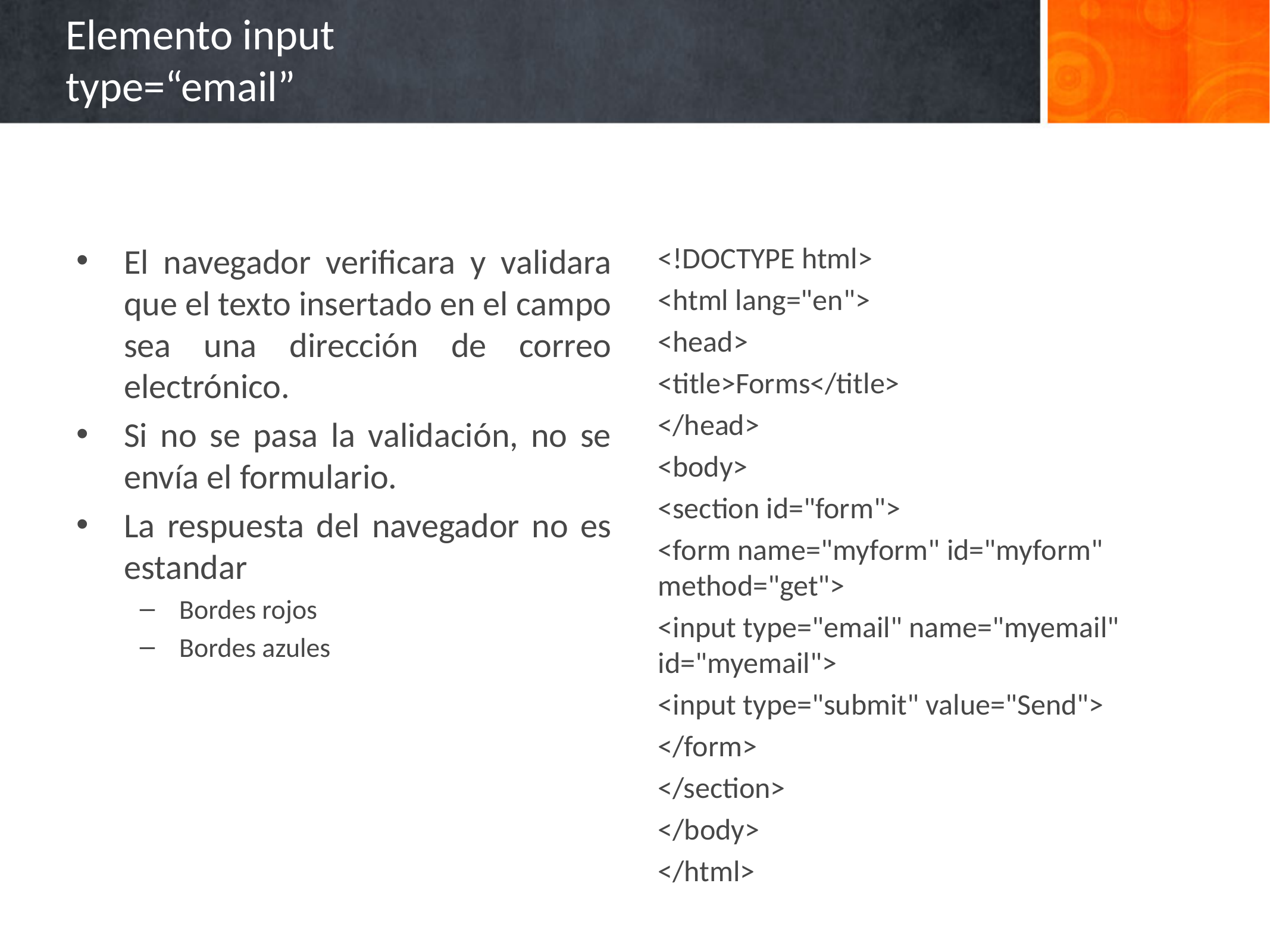

# Elemento input type=“email”
El navegador verificara y validara que el texto insertado en el campo sea una dirección de correo electrónico.
Si no se pasa la validación, no se envía el formulario.
La respuesta del navegador no es estandar
Bordes rojos
Bordes azules

<!DOCTYPE html>
<html lang="en">
<head>
<title>Forms</title>
</head>
<body>
<section id="form">
<form name="myform" id="myform" method="get">
<input type="email" name="myemail" id="myemail">
<input type="submit" value="Send">
</form>
</section>
</body>
</html>